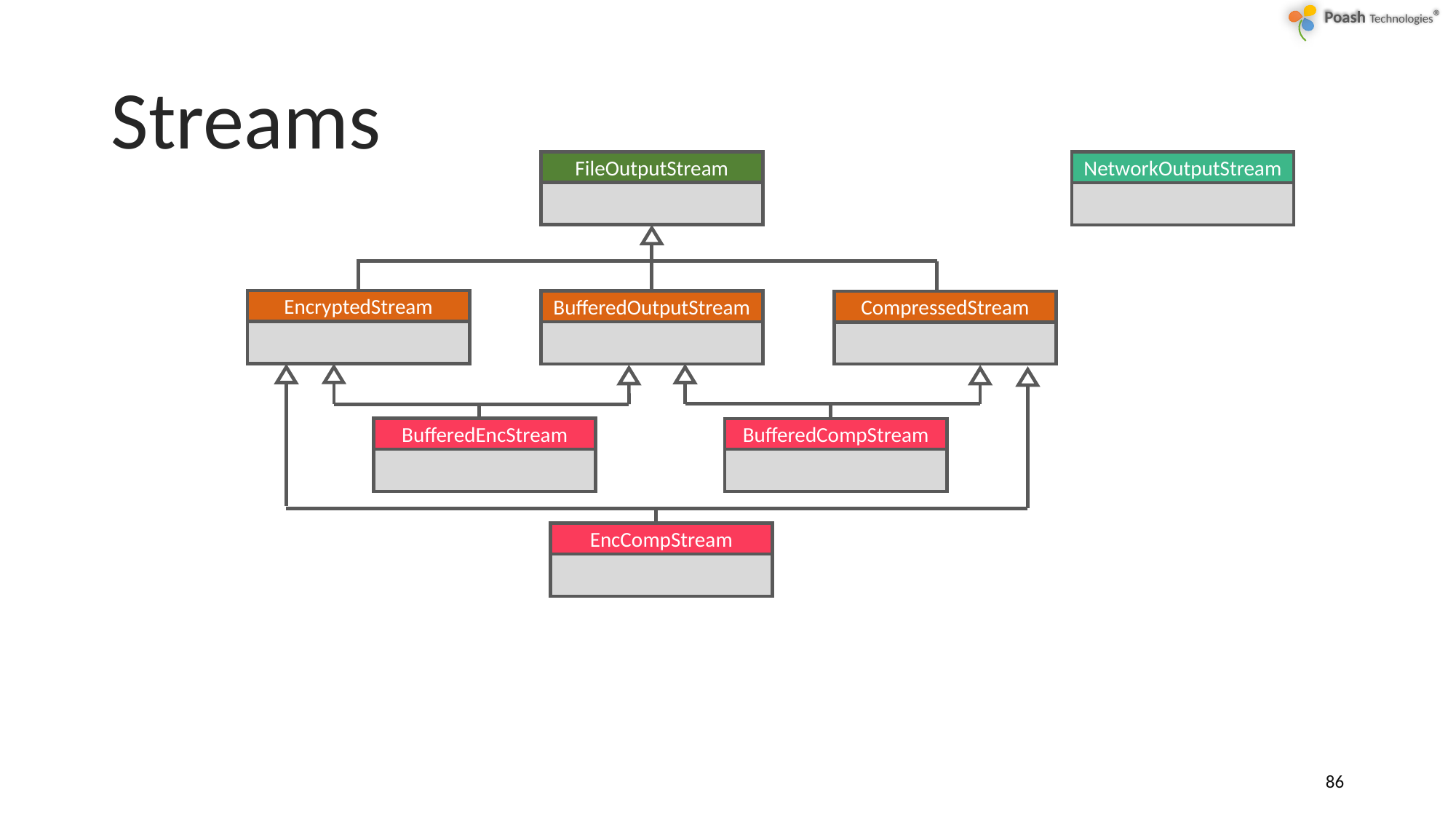

# Streams
FileOutputStream

NetworkOutputStream

EncryptedStream

BufferedOutputStream

CompressedStream

BufferedEncStream

BufferedCompStream

EncCompStream

86